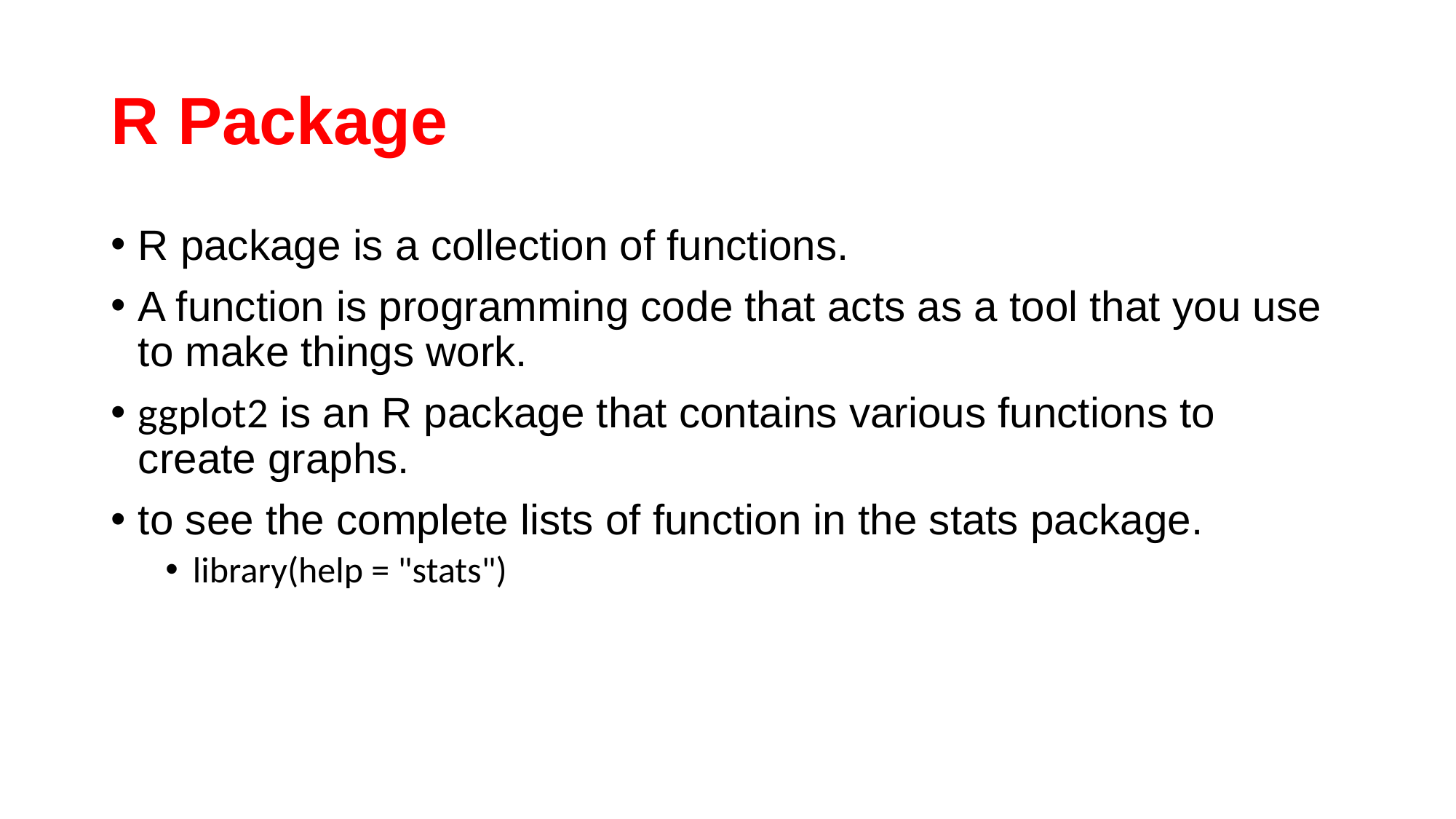

# R Package
R package is a collection of functions.
A function is programming code that acts as a tool that you use to make things work.
ggplot2 is an R package that contains various functions to create graphs.
to see the complete lists of function in the stats package.
library(help = "stats")